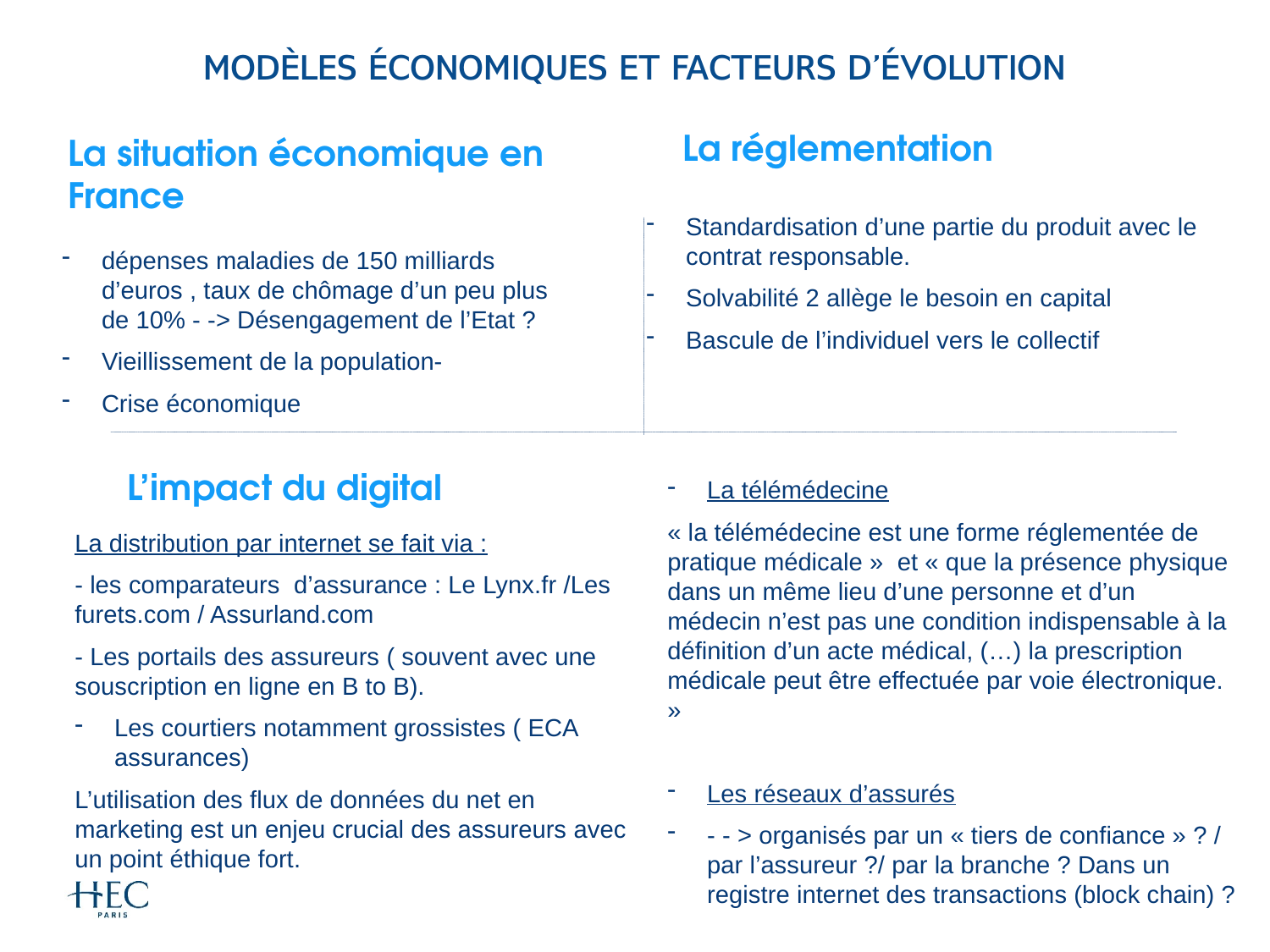

Modèles économiques et facteurs d’évolution
La réglementation
La situation économique en France
Standardisation d’une partie du produit avec le contrat responsable.
Solvabilité 2 allège le besoin en capital
Bascule de l’individuel vers le collectif
dépenses maladies de 150 milliards d’euros , taux de chômage d’un peu plus de 10% - -> Désengagement de l’Etat ?
Vieillissement de la population-
Crise économique
L’impact du digital
La télémédecine
« la télémédecine est une forme réglementée de pratique médicale »  et « que la présence physique dans un même lieu d’une personne et d’un médecin n’est pas une condition indispensable à la définition d’un acte médical, (…) la prescription médicale peut être effectuée par voie électronique. »

Les réseaux d’assurés
- - > organisés par un « tiers de confiance » ? / par l’assureur ?/ par la branche ? Dans un registre internet des transactions (block chain) ?

La distribution par internet se fait via :
- les comparateurs  d’assurance : Le Lynx.fr /Les furets.com / Assurland.com
- Les portails des assureurs ( souvent avec une souscription en ligne en B to B).
Les courtiers notamment grossistes ( ECA assurances)
L’utilisation des flux de données du net en marketing est un enjeu crucial des assureurs avec un point éthique fort.